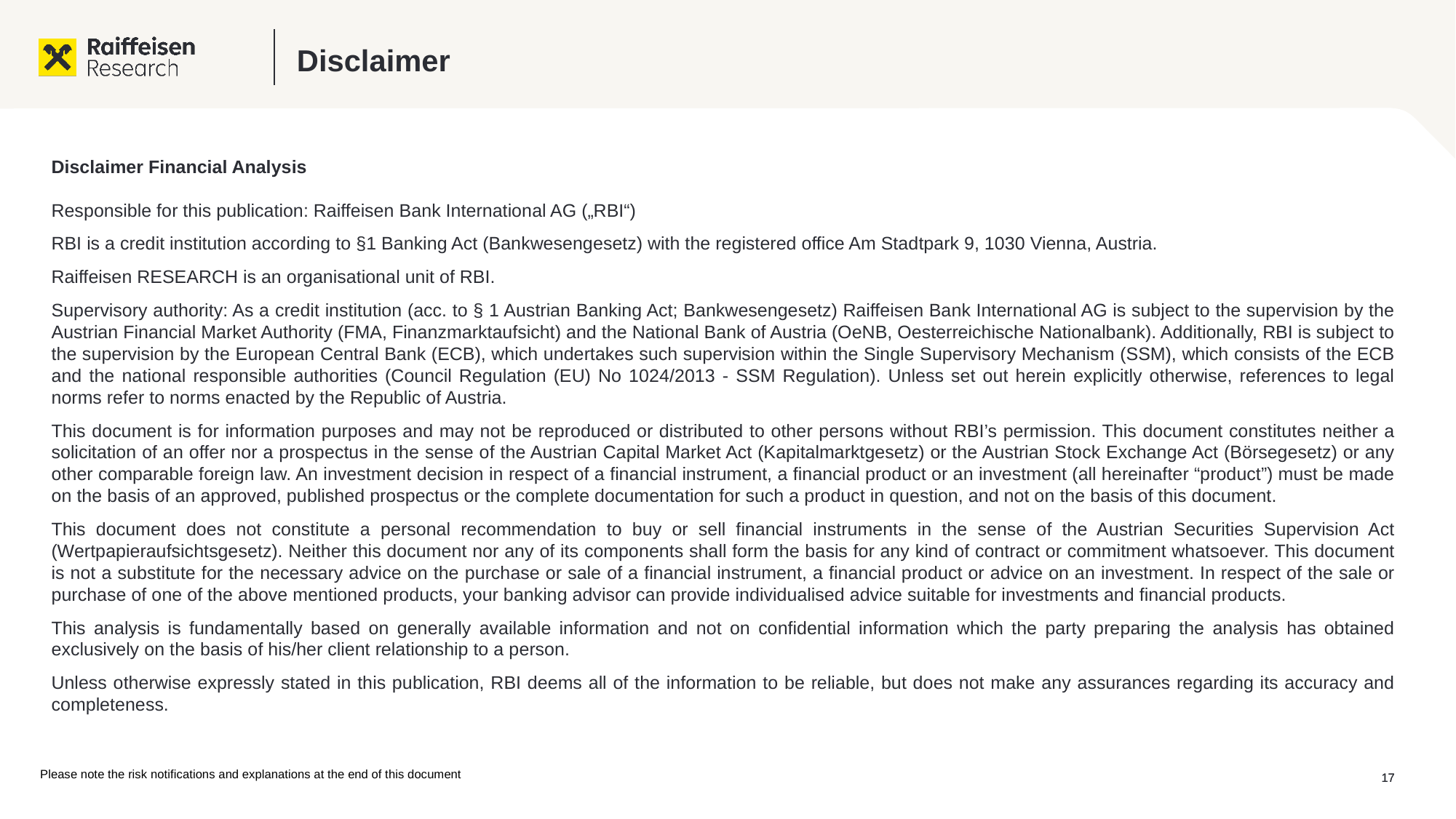

# Disclaimer
Disclaimer Financial Analysis

Responsible for this publication: Raiffeisen Bank International AG („RBI“)
RBI is a credit institution according to §1 Banking Act (Bankwesengesetz) with the registered office Am Stadtpark 9, 1030 Vienna, Austria.
Raiffeisen RESEARCH is an organisational unit of RBI.
Supervisory authority: As a credit institution (acc. to § 1 Austrian Banking Act; Bankwesengesetz) Raiffeisen Bank International AG is subject to the supervision by the Austrian Financial Market Authority (FMA, Finanzmarktaufsicht) and the National Bank of Austria (OeNB, Oesterreichische Nationalbank). Additionally, RBI is subject to the supervision by the European Central Bank (ECB), which undertakes such supervision within the Single Supervisory Mechanism (SSM), which consists of the ECB and the national responsible authorities (Council Regulation (EU) No 1024/2013 - SSM Regulation). Unless set out herein explicitly otherwise, references to legal norms refer to norms enacted by the Republic of Austria.
This document is for information purposes and may not be reproduced or distributed to other persons without RBI’s permission. This document constitutes neither a solicitation of an offer nor a prospectus in the sense of the Austrian Capital Market Act (Kapitalmarktgesetz) or the Austrian Stock Exchange Act (Börsegesetz) or any other comparable foreign law. An investment decision in respect of a financial instrument, a financial product or an investment (all hereinafter “product”) must be made on the basis of an approved, published prospectus or the complete documentation for such a product in question, and not on the basis of this document.
This document does not constitute a personal recommendation to buy or sell financial instruments in the sense of the Austrian Securities Supervision Act (Wertpapieraufsichtsgesetz). Neither this document nor any of its components shall form the basis for any kind of contract or commitment whatsoever. This document is not a substitute for the necessary advice on the purchase or sale of a financial instrument, a financial product or advice on an investment. In respect of the sale or purchase of one of the above mentioned products, your banking advisor can provide individualised advice suitable for investments and financial products.
This analysis is fundamentally based on generally available information and not on confidential information which the party preparing the analysis has obtained exclusively on the basis of his/her client relationship to a person.
Unless otherwise expressly stated in this publication, RBI deems all of the information to be reliable, but does not make any assurances regarding its accuracy and completeness.